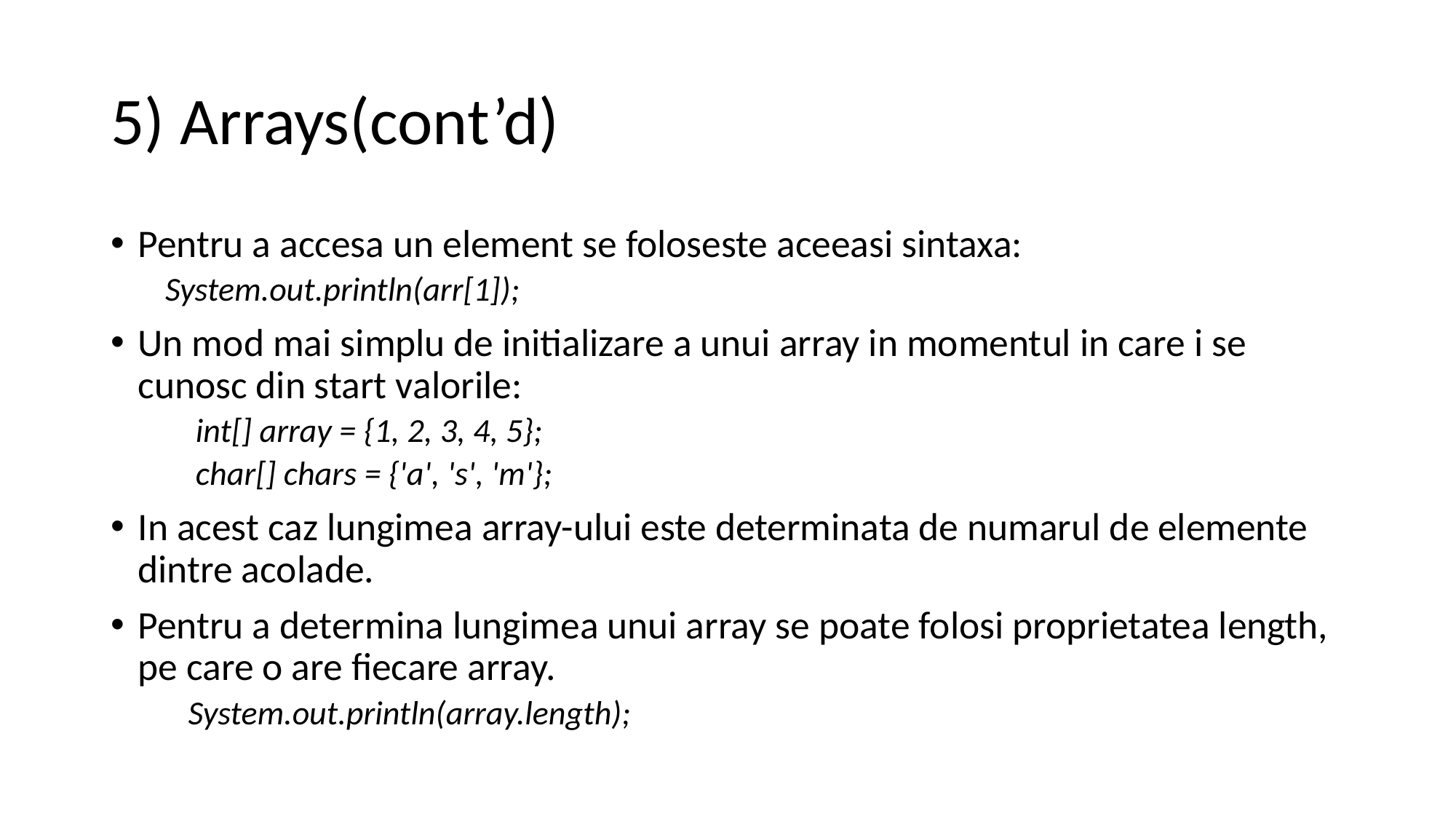

# 5) Arrays(cont’d)
Pentru a accesa un element se foloseste aceeasi sintaxa:
System.out.println(arr[1]);
Un mod mai simplu de initializare a unui array in momentul in care i se cunosc din start valorile:
    int[] array = {1, 2, 3, 4, 5};
    char[] chars = {'a', 's', 'm'};
In acest caz lungimea array-ului este determinata de numarul de elemente dintre acolade.
Pentru a determina lungimea unui array se poate folosi proprietatea length, pe care o are fiecare array.
   System.out.println(array.length);